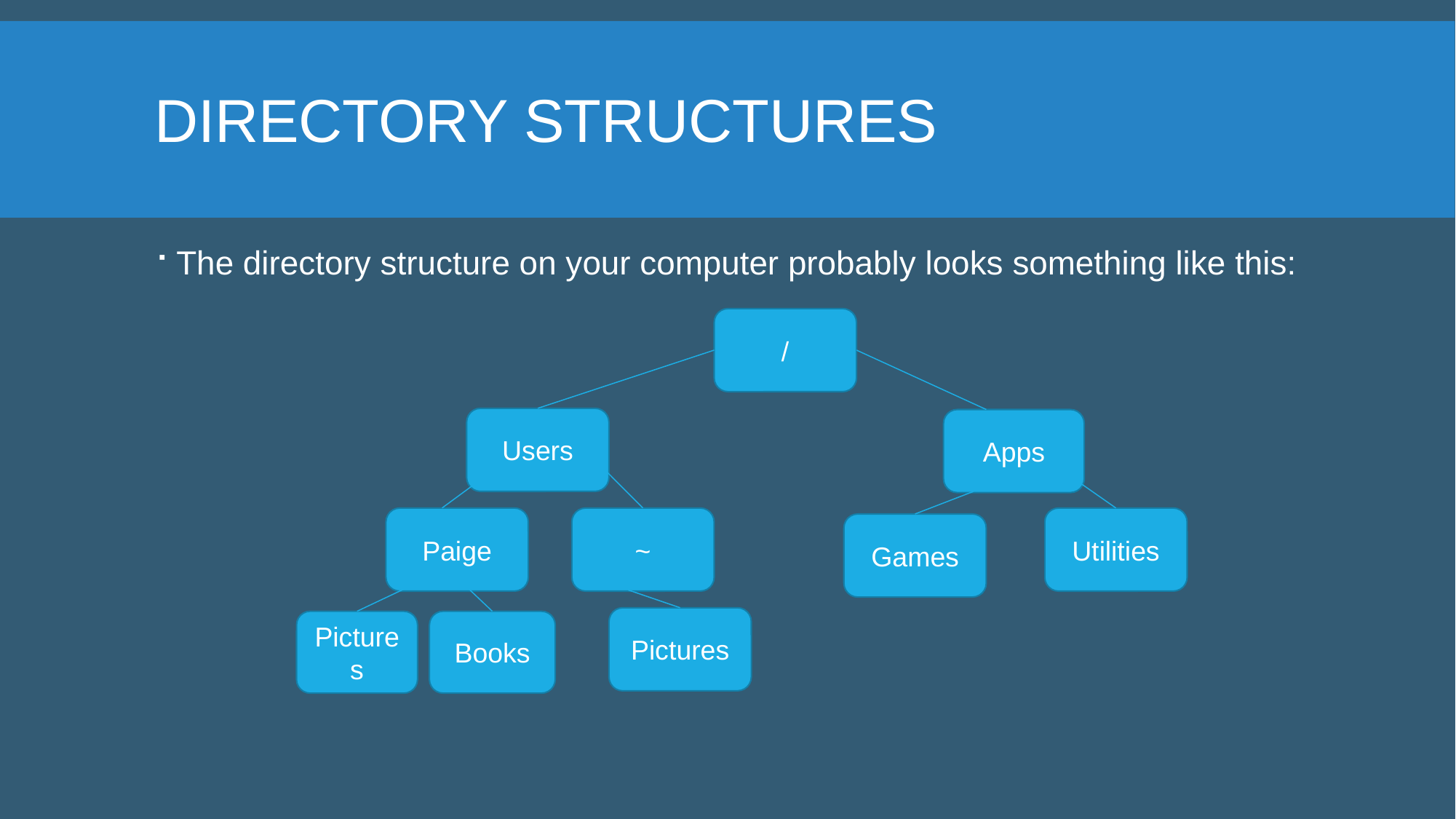

# Directory Structures
The directory structure on your computer probably looks something like this:
/
Users
Apps
Paige
~
Utilities
Games
Pictures
Pictures
Books